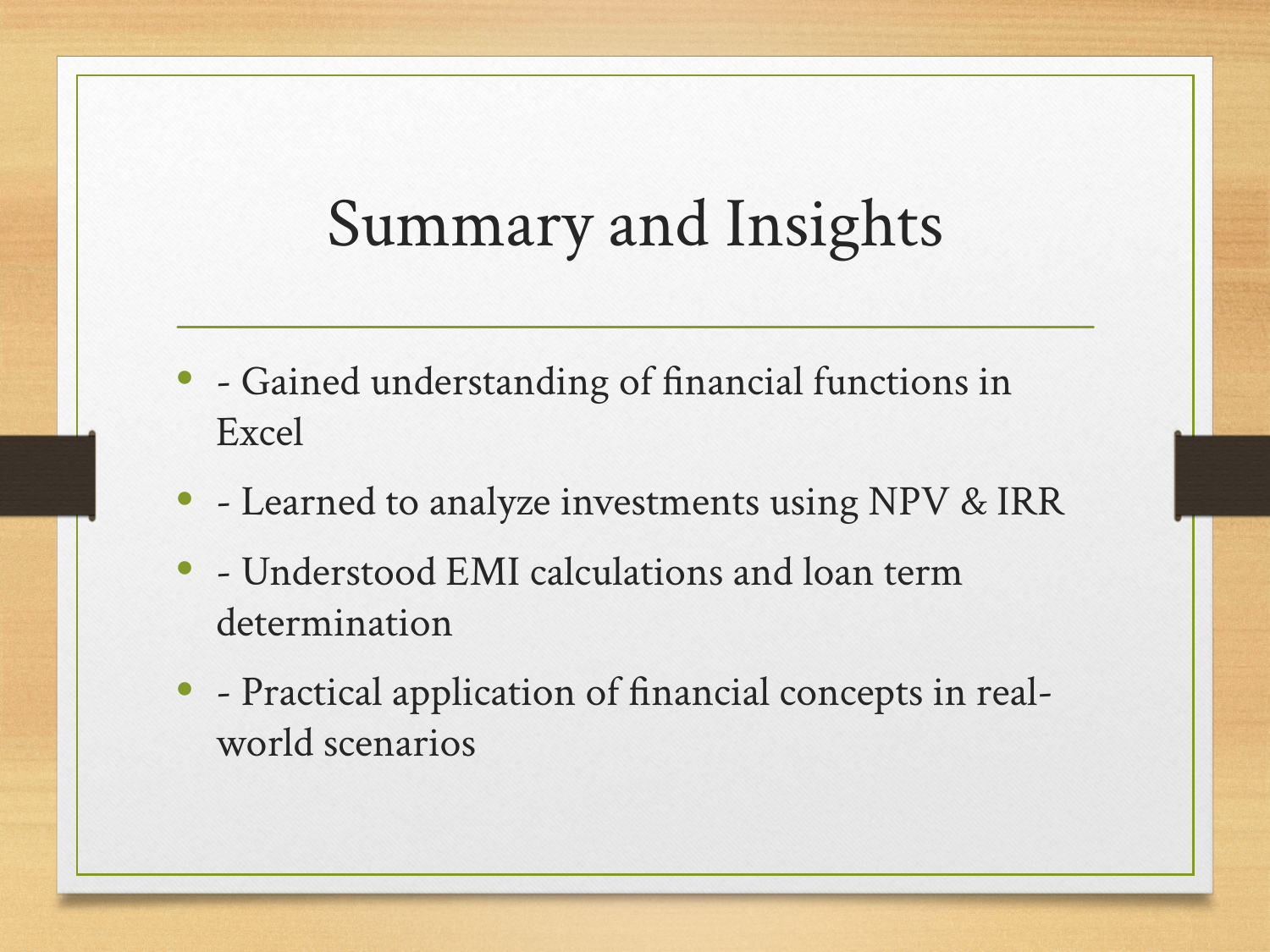

# Summary and Insights
- Gained understanding of financial functions in Excel
- Learned to analyze investments using NPV & IRR
- Understood EMI calculations and loan term determination
- Practical application of financial concepts in real-world scenarios